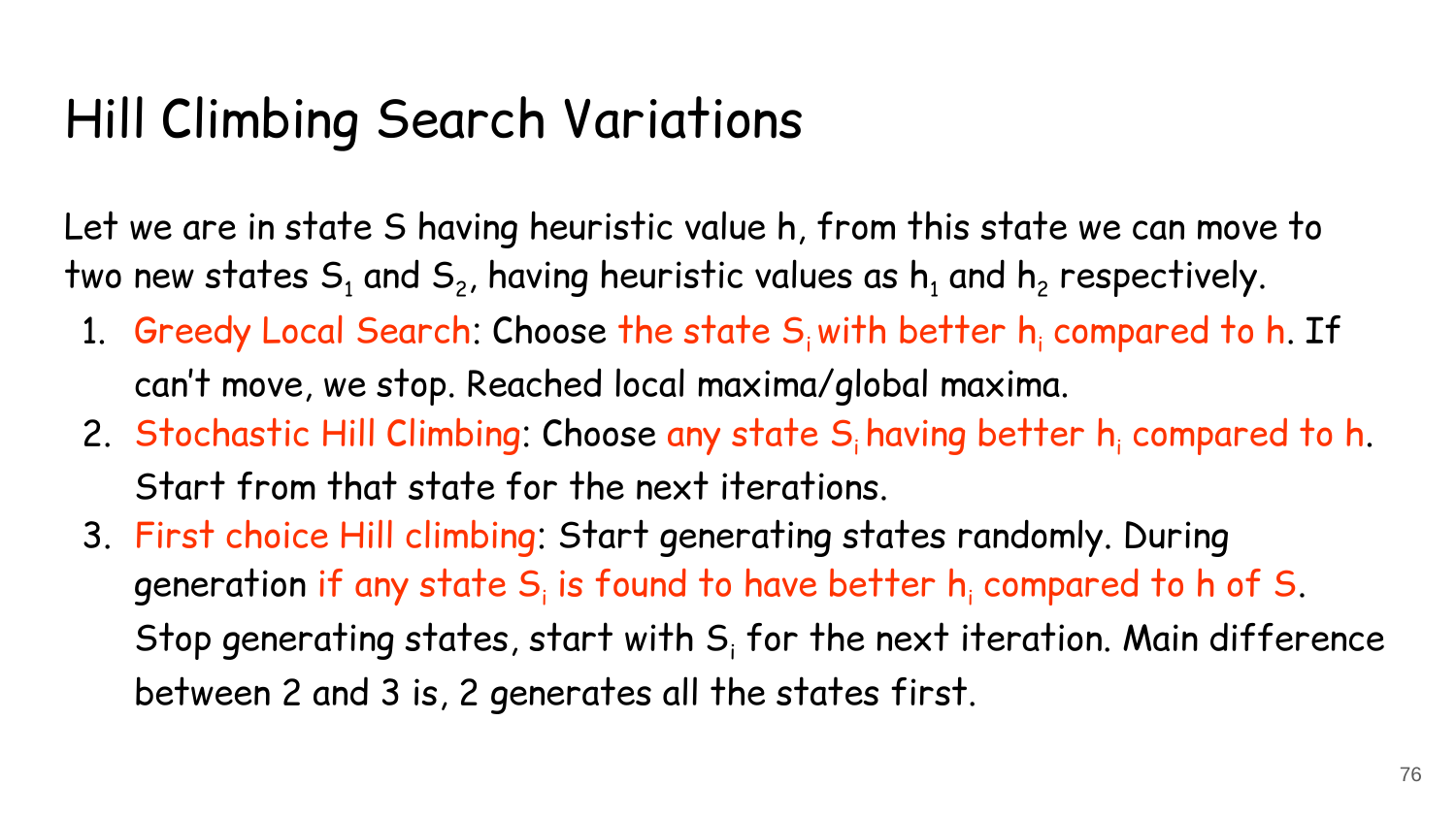

# Hill Climbing Search Variations
Let we are in state S having heuristic value h, from this state we can move to two new states S1 and S2, having heuristic values as h1 and h2 respectively.
Greedy Local Search: Choose the state Si with better hi compared to h. If can’t move, we stop. Reached local maxima/global maxima.
Stochastic Hill Climbing: Choose any state Si having better hi compared to h. Start from that state for the next iterations.
First choice Hill climbing: Start generating states randomly. During generation if any state Si is found to have better hi compared to h of S. Stop generating states, start with Si for the next iteration. Main difference between 2 and 3 is, 2 generates all the states first.
76